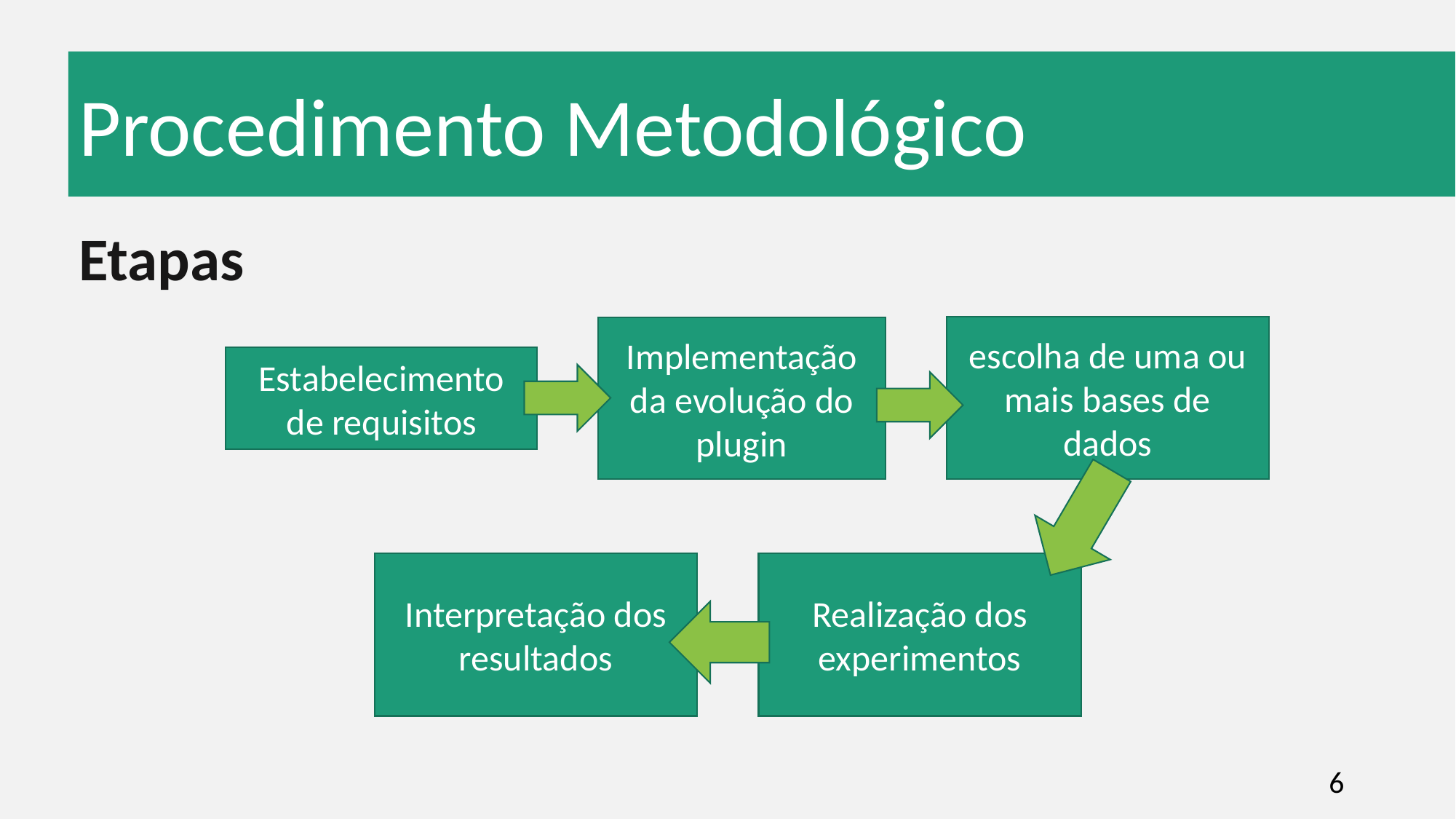

Procedimento Metodológico
Etapas
escolha de uma ou mais bases de dados
Implementação da evolução do plugin
Estabelecimento de requisitos

Interpretação dos resultados
Realização dos experimentos

6